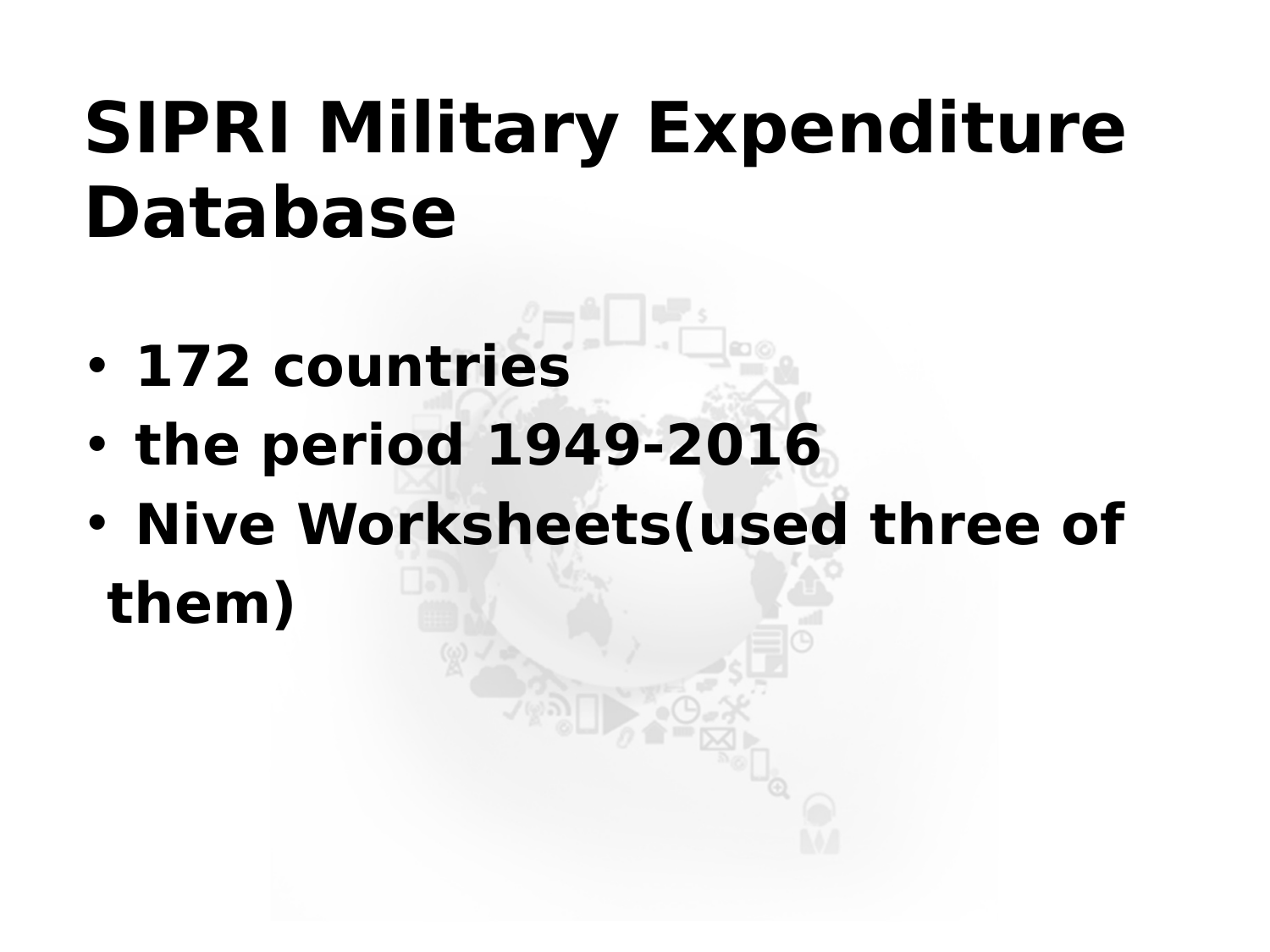

# SIPRI Military Expenditure Database
172 countries
the period 1949-2016
Nive Worksheets(used three of
 them)